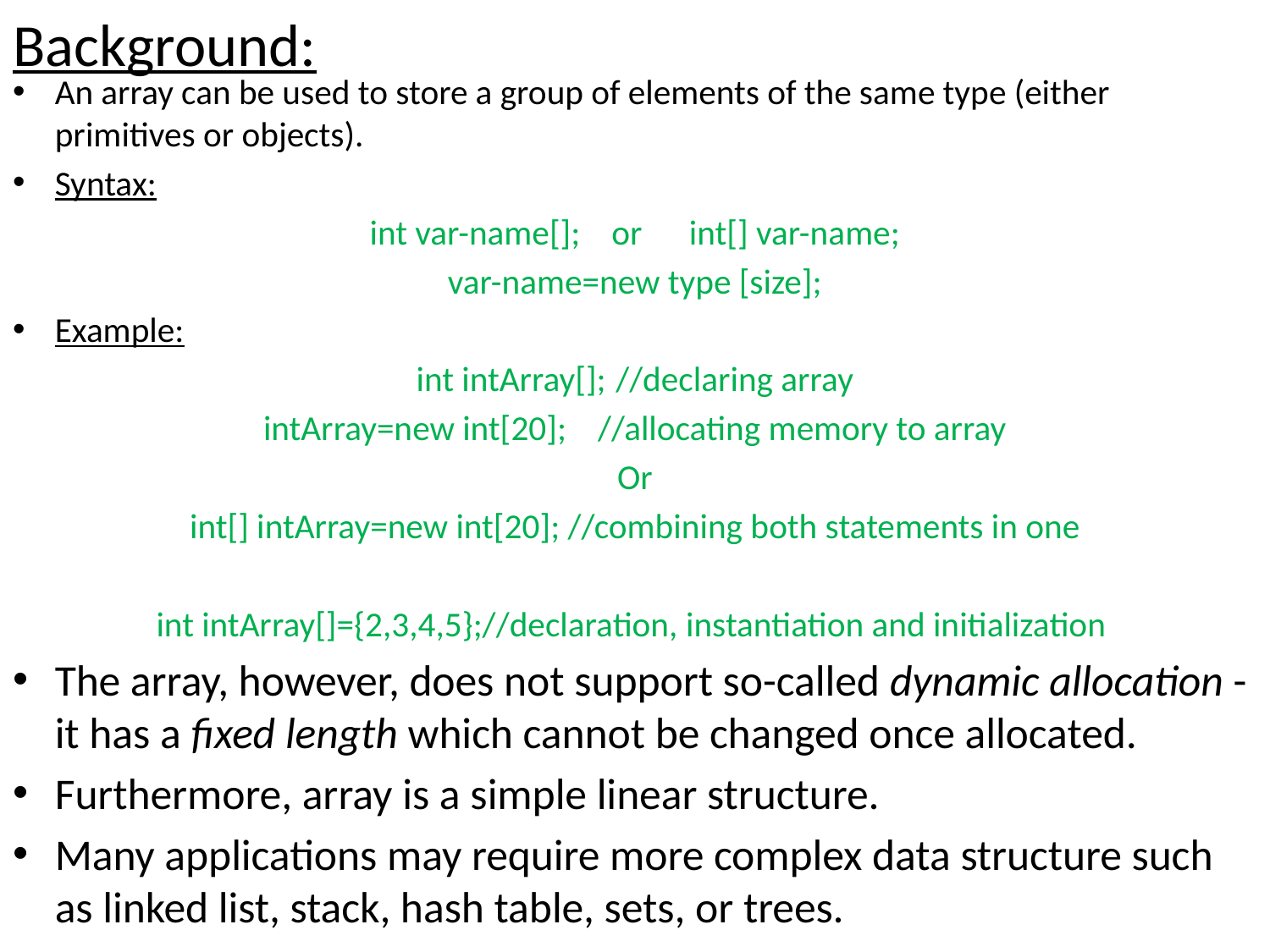

# Background:
An array can be used to store a group of elements of the same type (either primitives or objects).
Syntax:
int var-name[];    or      int[] var-name;
var-name=new type [size];
Example:
int intArray[]; 	//declaring array
intArray=new int[20];    //allocating memory to array
Or
int[] intArray=new int[20]; //combining both statements in one

int intArray[]={2,3,4,5};//declaration, instantiation and initialization
The array, however, does not support so-called dynamic allocation - it has a fixed length which cannot be changed once allocated.
Furthermore, array is a simple linear structure.
Many applications may require more complex data structure such as linked list, stack, hash table, sets, or trees.